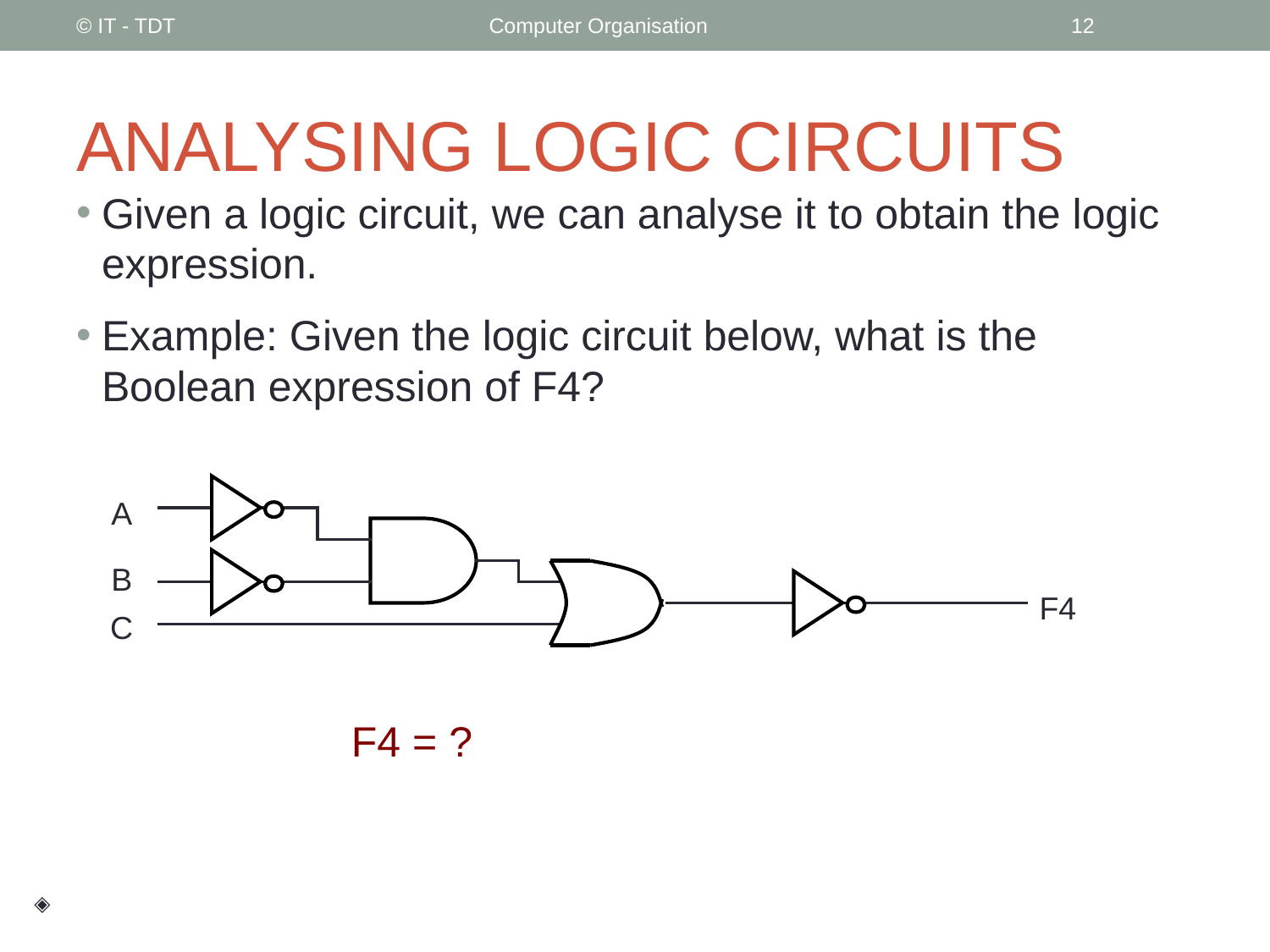

© IT - TDT
Computer Organisation
12
# ANALYSING LOGIC CIRCUITS
Given a logic circuit, we can analyse it to obtain the logic expression.
Example: Given the logic circuit below, what is the Boolean expression of F4?

A
B
C

F4
F4 = ?
◈